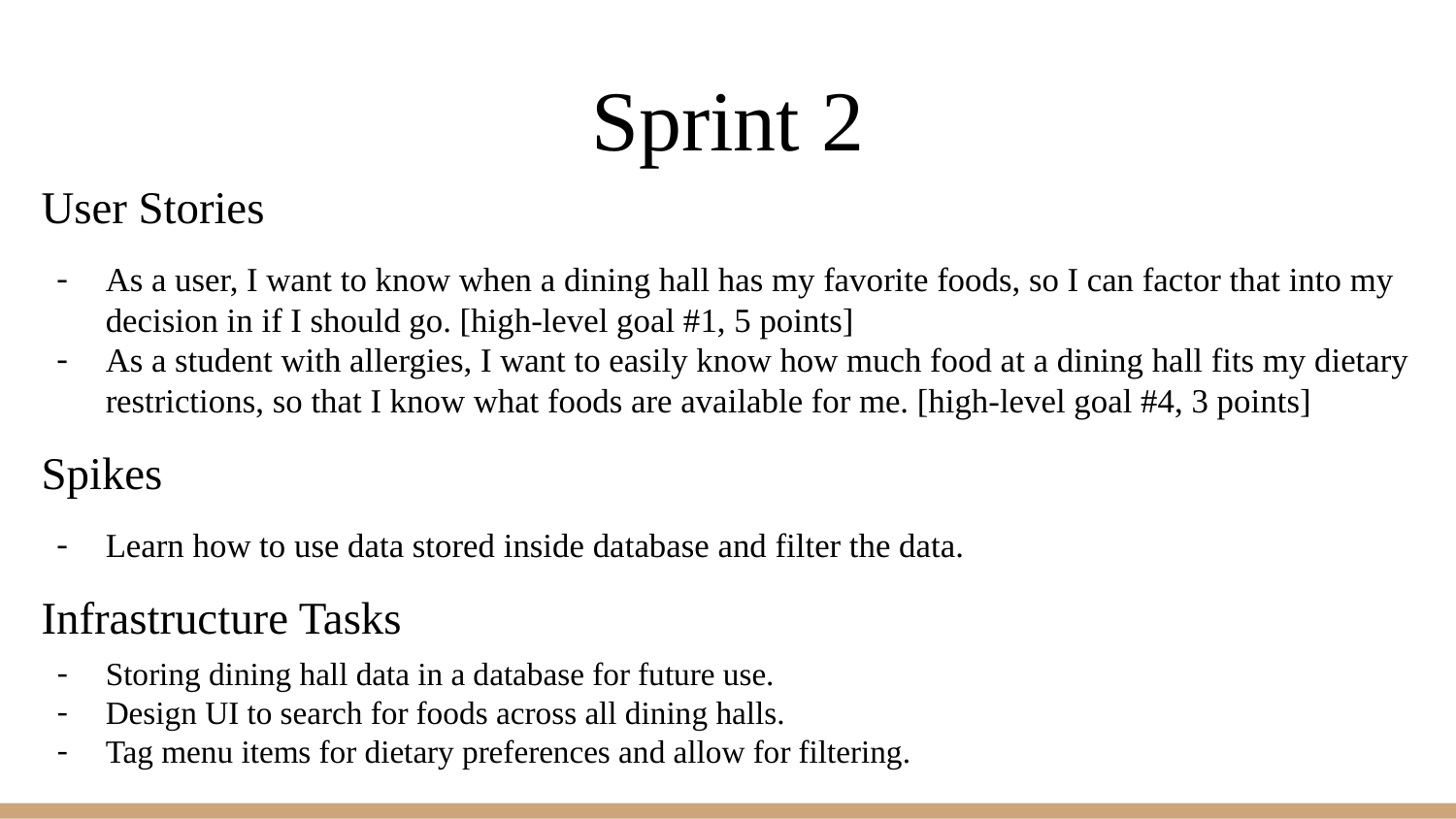

# Sprint 2
User Stories
As a user, I want to know when a dining hall has my favorite foods, so I can factor that into my decision in if I should go. [high-level goal #1, 5 points]
As a student with allergies, I want to easily know how much food at a dining hall fits my dietary restrictions, so that I know what foods are available for me. [high-level goal #4, 3 points]
Spikes
Learn how to use data stored inside database and filter the data.
Infrastructure Tasks
Storing dining hall data in a database for future use.
Design UI to search for foods across all dining halls.
Tag menu items for dietary preferences and allow for filtering.